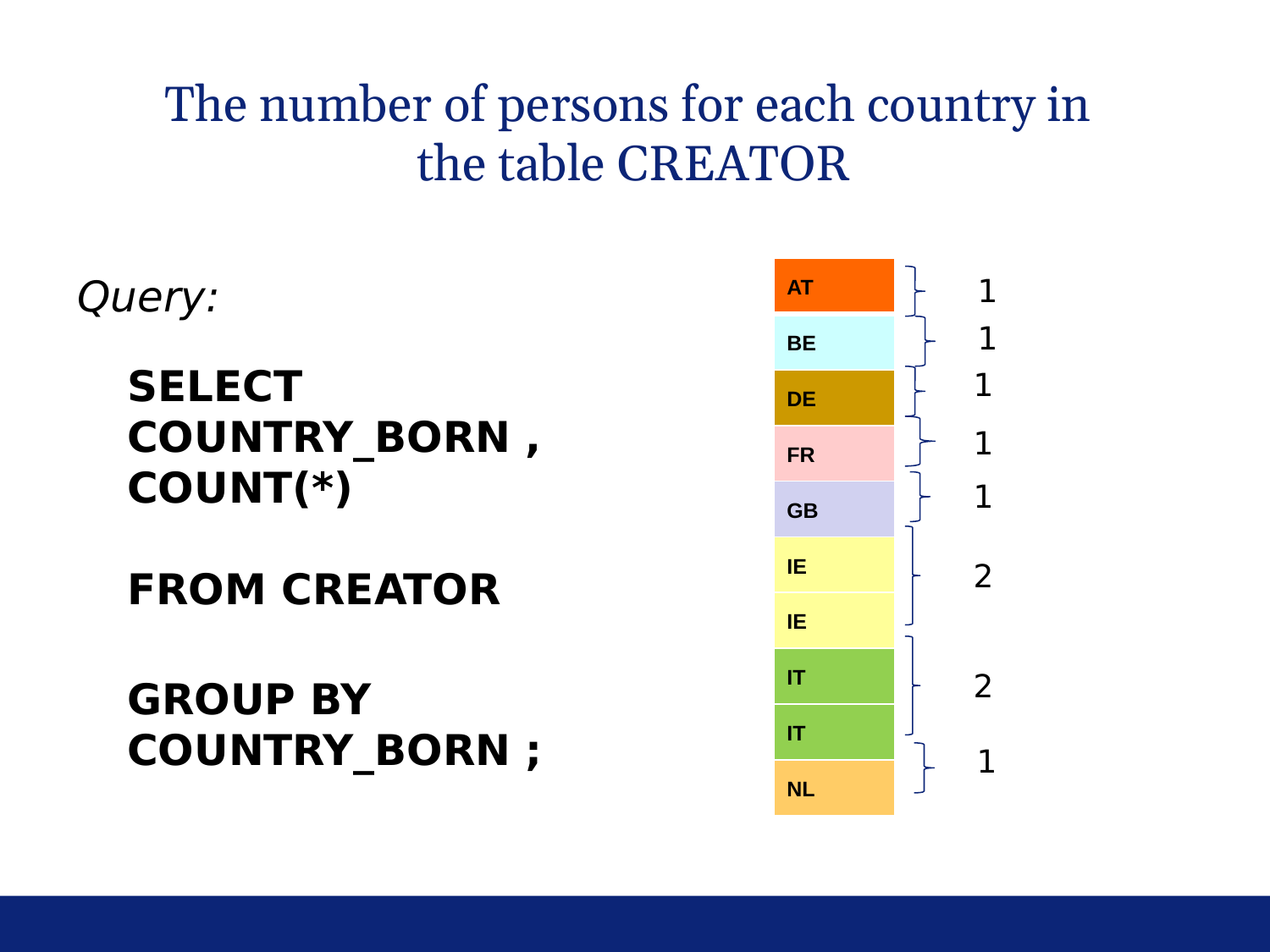

The number of persons for each country in
the table CREATOR
| AT |
| --- |
| BE |
| DE |
| FR |
| GB |
| IE |
| IE |
| IT |
| IT |
| NL |
Query:
1

1

SELECT COUNTRY_BORN , COUNT(*)
FROM CREATOR
GROUP BY COUNTRY_BORN ;
1

1
1

2

2
1